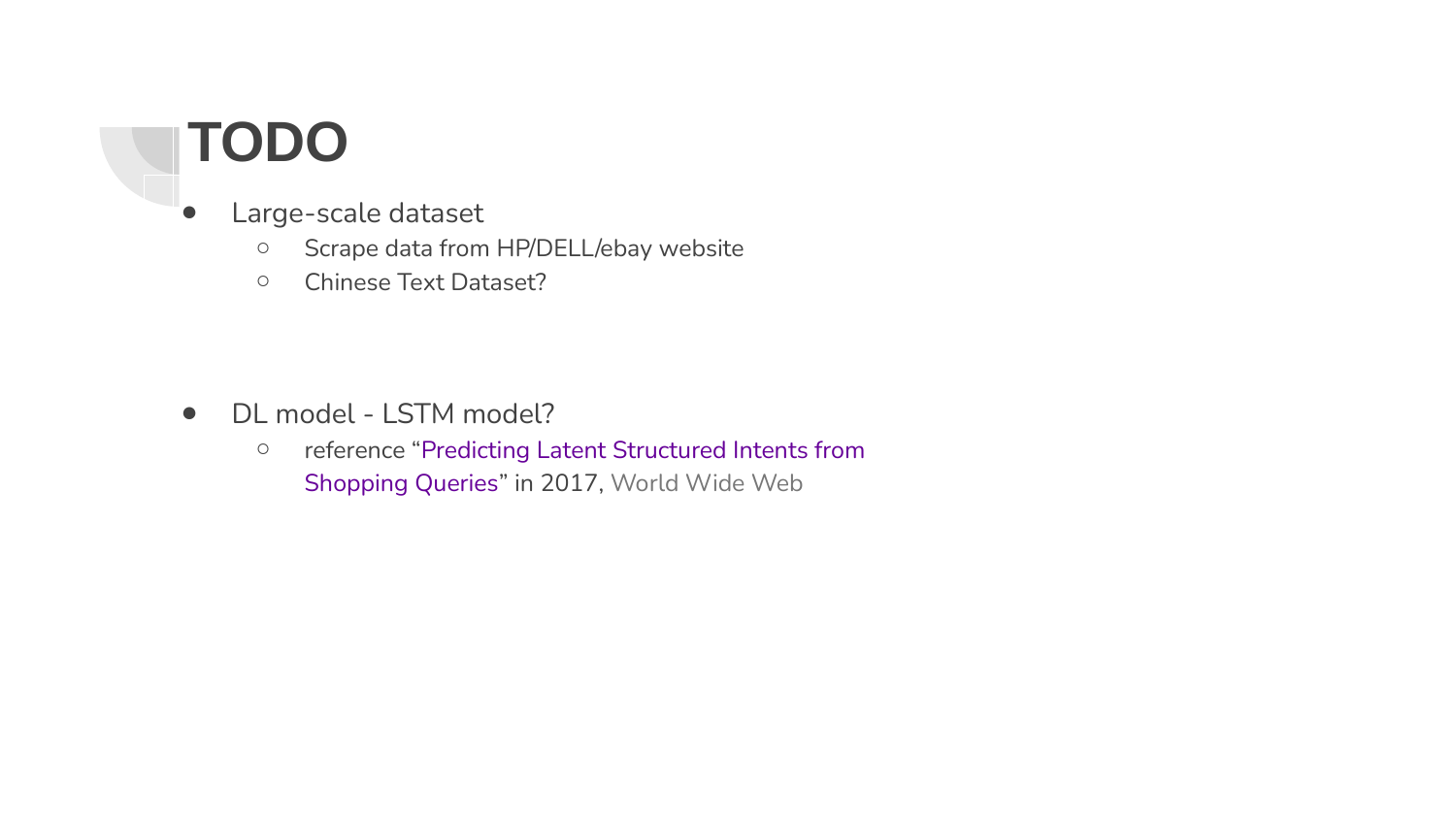

# TODO
Large-scale dataset
Scrape data from HP/DELL/ebay website
Chinese Text Dataset?

DL model - LSTM model?
reference “Predicting Latent Structured Intents from Shopping Queries” in 2017, World Wide Web